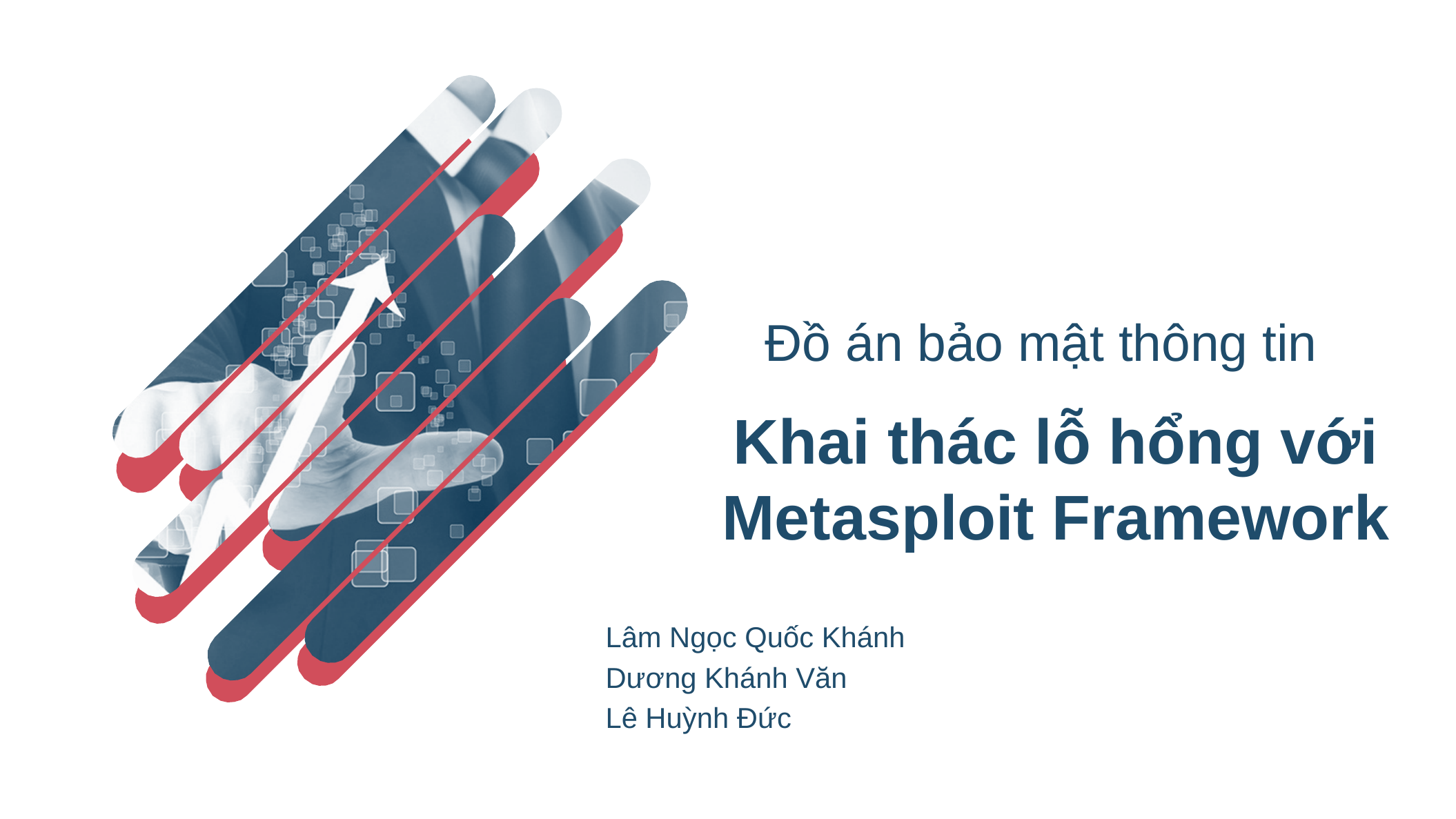

Đồ án bảo mật thông tin
Khai thác lỗ hổng với Metasploit Framework
Lâm Ngọc Quốc Khánh
Dương Khánh Văn
Lê Huỳnh Đức